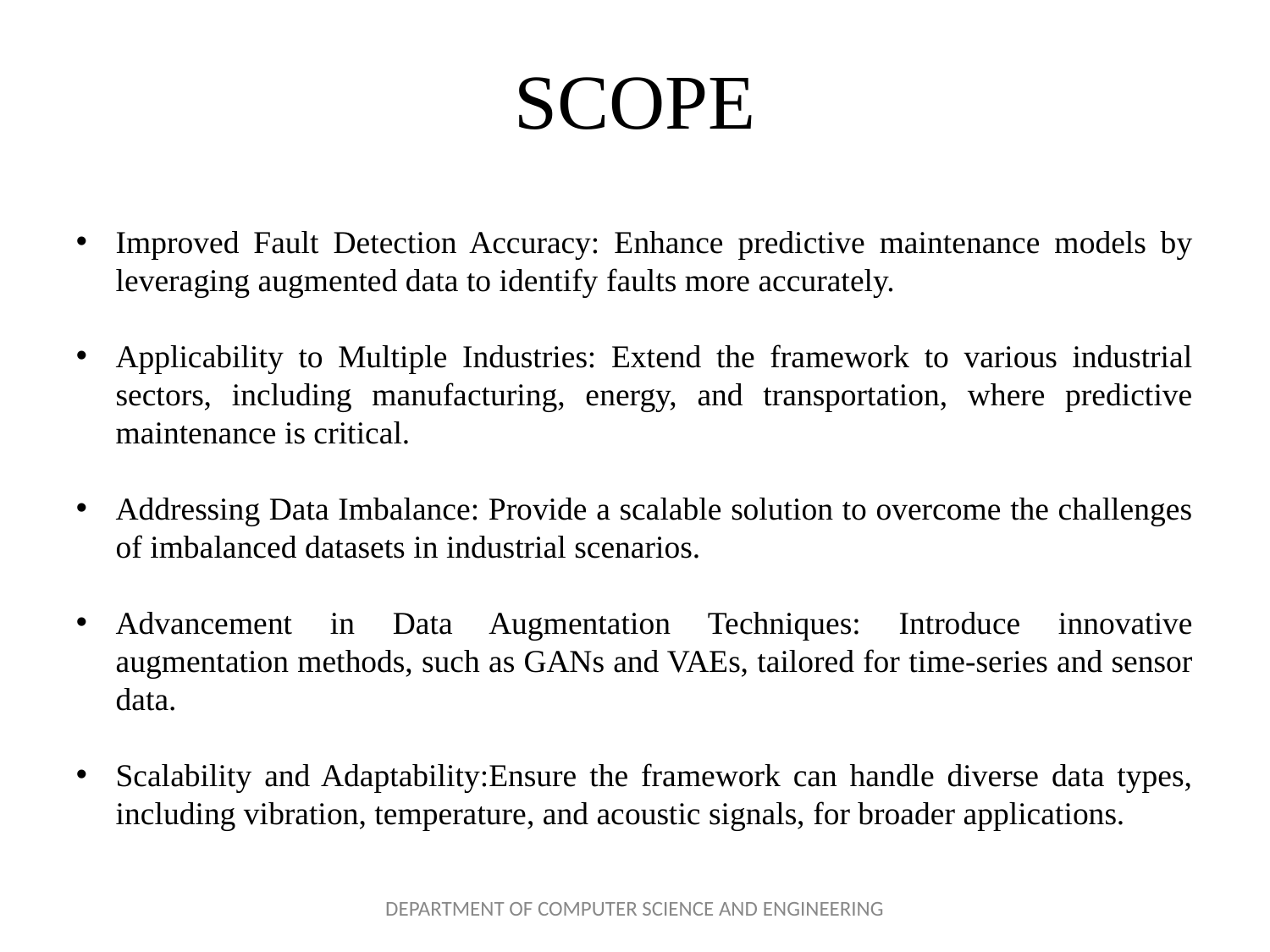

# SCOPE

Improved Fault Detection Accuracy: Enhance predictive maintenance models by leveraging augmented data to identify faults more accurately.

Applicability to Multiple Industries: Extend the framework to various industrial sectors, including manufacturing, energy, and transportation, where predictive maintenance is critical.

Addressing Data Imbalance: Provide a scalable solution to overcome the challenges of imbalanced datasets in industrial scenarios.

Advancement in Data Augmentation Techniques: Introduce innovative augmentation methods, such as GANs and VAEs, tailored for time-series and sensor data.

Scalability and Adaptability:Ensure the framework can handle diverse data types, including vibration, temperature, and acoustic signals, for broader applications.
DEPARTMENT OF COMPUTER SCIENCE AND ENGINEERING